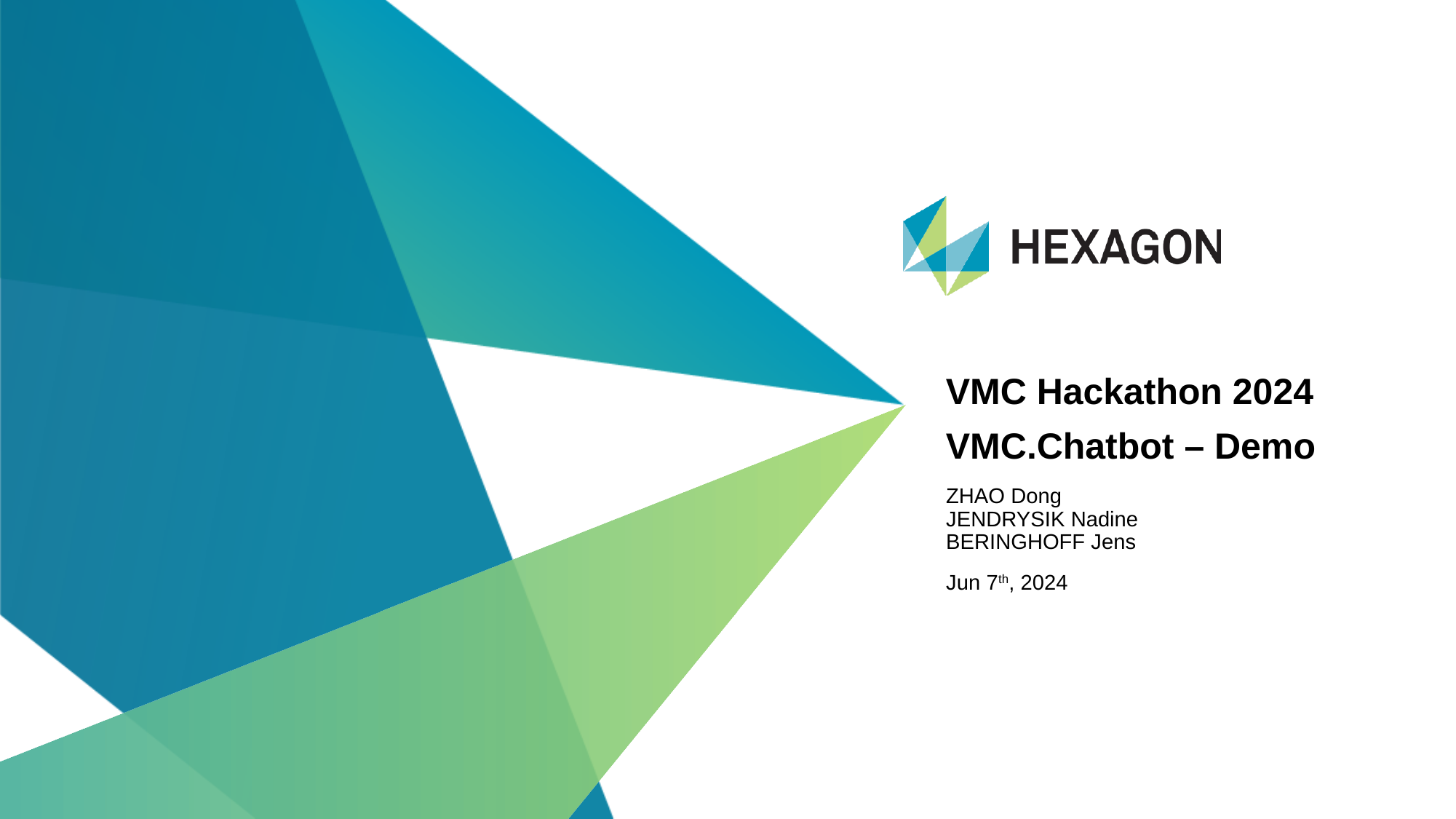

VMC Hackathon 2024
VMC.Chatbot – Demo
ZHAO Dong
JENDRYSIK Nadine
BERINGHOFF Jens
Jun 7th, 2024